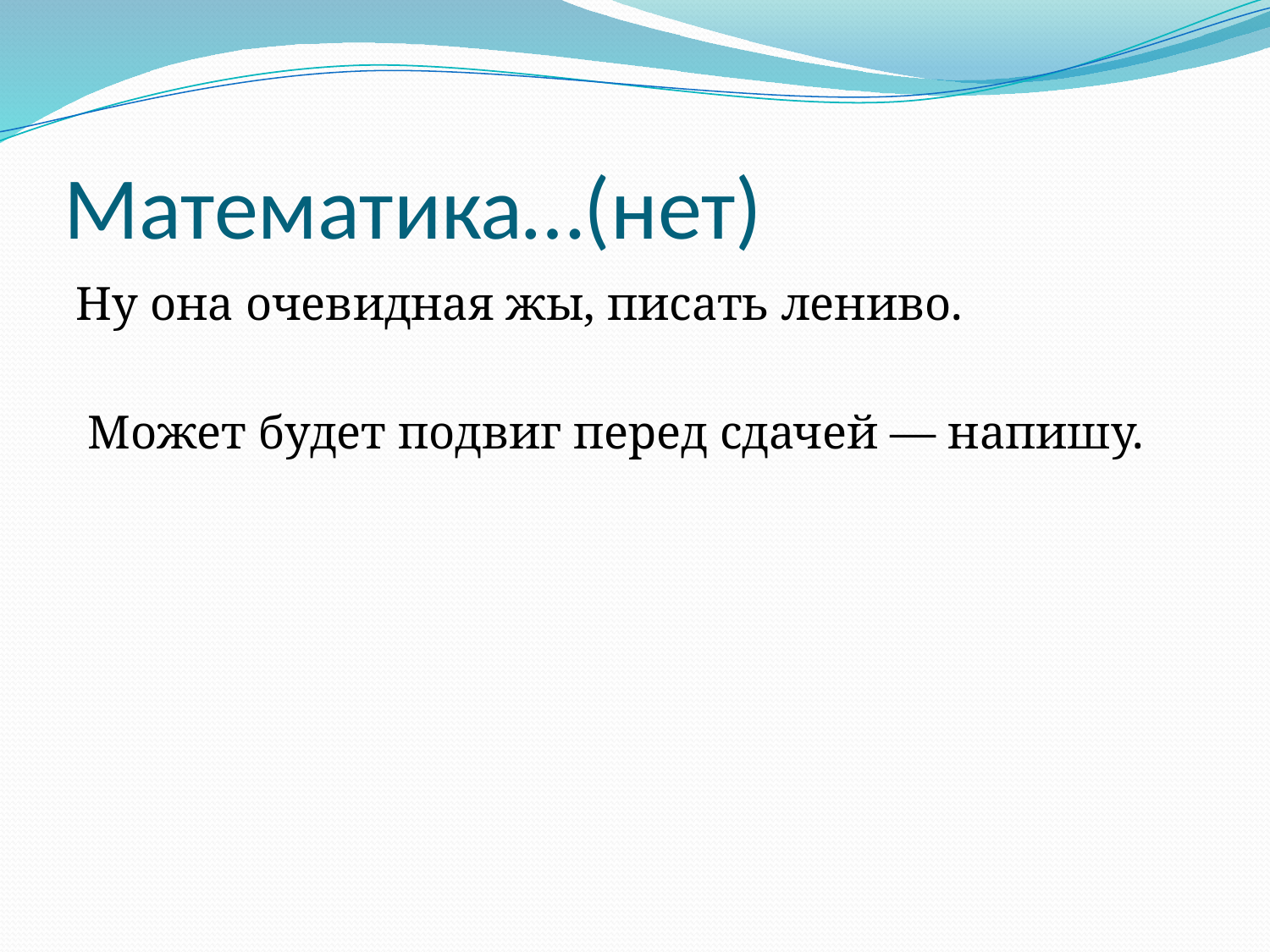

# Математика…(нет)
Ну она очевидная жы, писать лениво.

 Может будет подвиг перед сдачей — напишу.